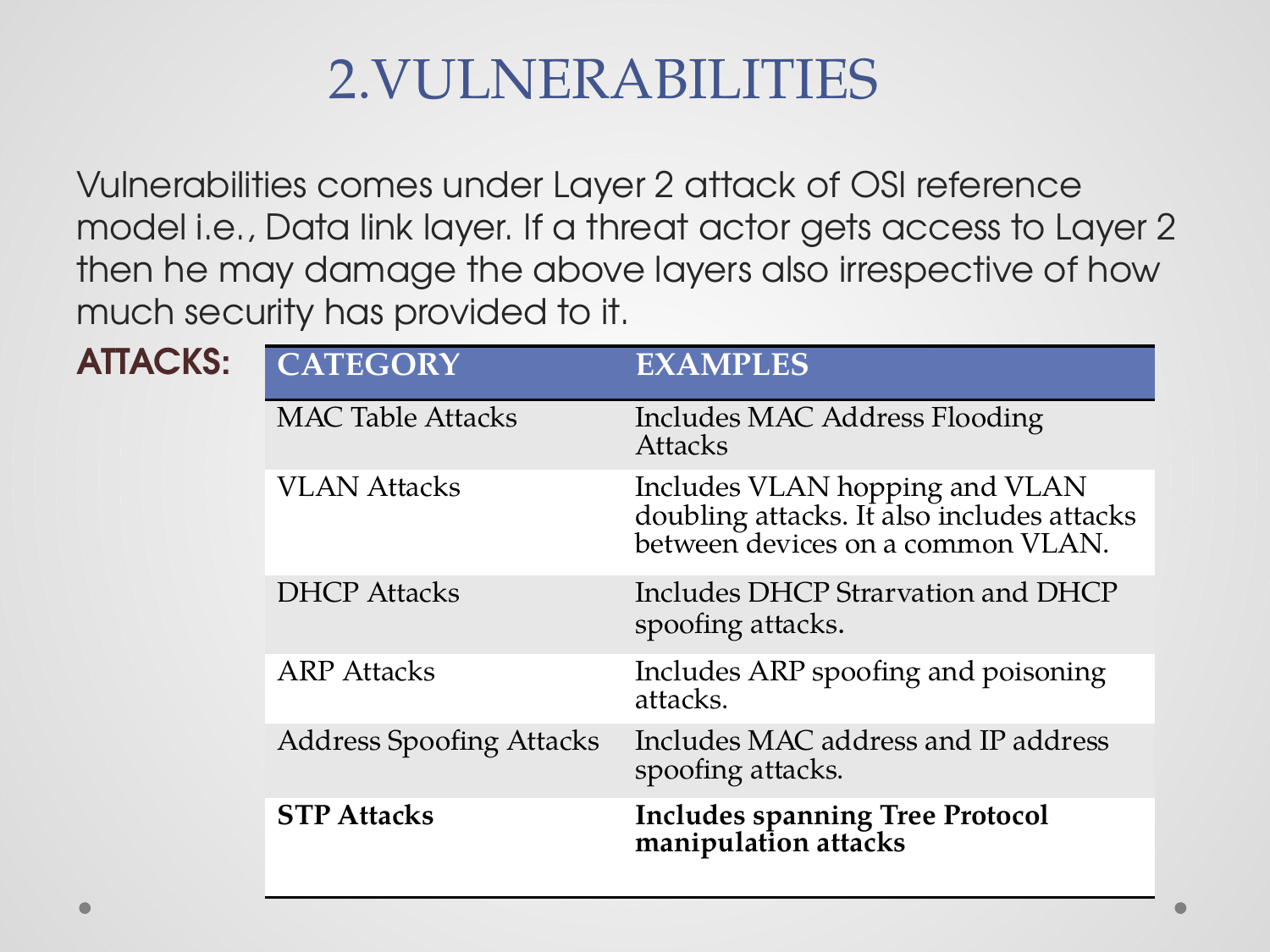

# 2.VULNERABILITIES
Vulnerabilities comes under Layer 2 attack of OSI reference model i.e., Data link layer. If a threat actor gets access to Layer 2 then he may damage the above layers also irrespective of how much security has provided to it.
ATTACKS:

| CATEGORY | EXAMPLES |
| --- | --- |
| MAC Table Attacks | Includes MAC Address Flooding Attacks |
| VLAN Attacks | Includes VLAN hopping and VLAN doubling attacks. It also includes attacks between devices on a common VLAN. |
| DHCP Attacks | Includes DHCP Strarvation and DHCP spoofing attacks. |
| ARP Attacks | Includes ARP spoofing and poisoning attacks. |
| Address Spoofing Attacks | Includes MAC address and IP address spoofing attacks. |
| STP Attacks | Includes spanning Tree Protocol manipulation attacks |